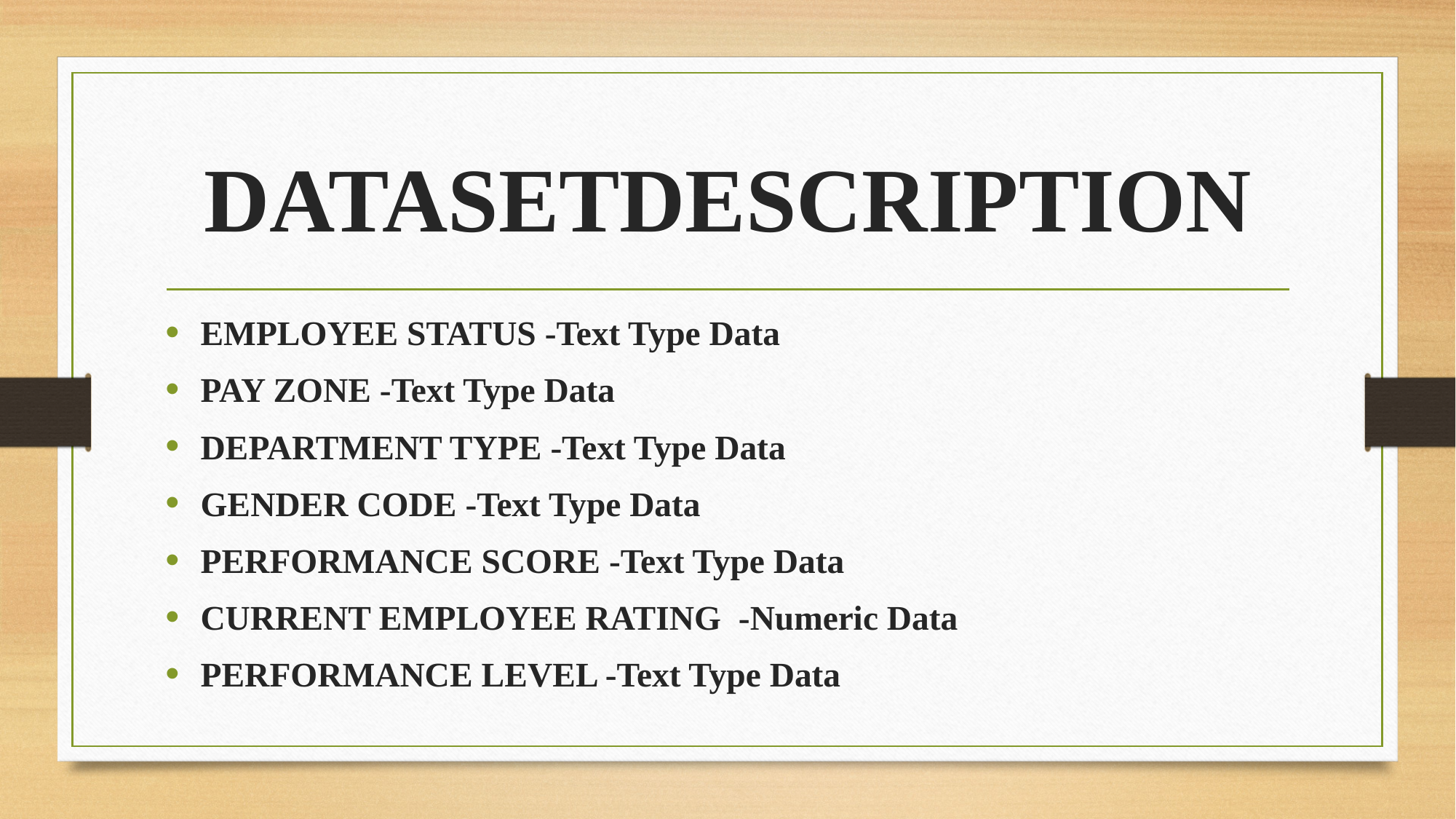

# DATASETDESCRIPTION
EMPLOYEE STATUS -Text Type Data
PAY ZONE -Text Type Data
DEPARTMENT TYPE -Text Type Data
GENDER CODE -Text Type Data
PERFORMANCE SCORE -Text Type Data
CURRENT EMPLOYEE RATING  -Numeric Data
PERFORMANCE LEVEL -Text Type Data